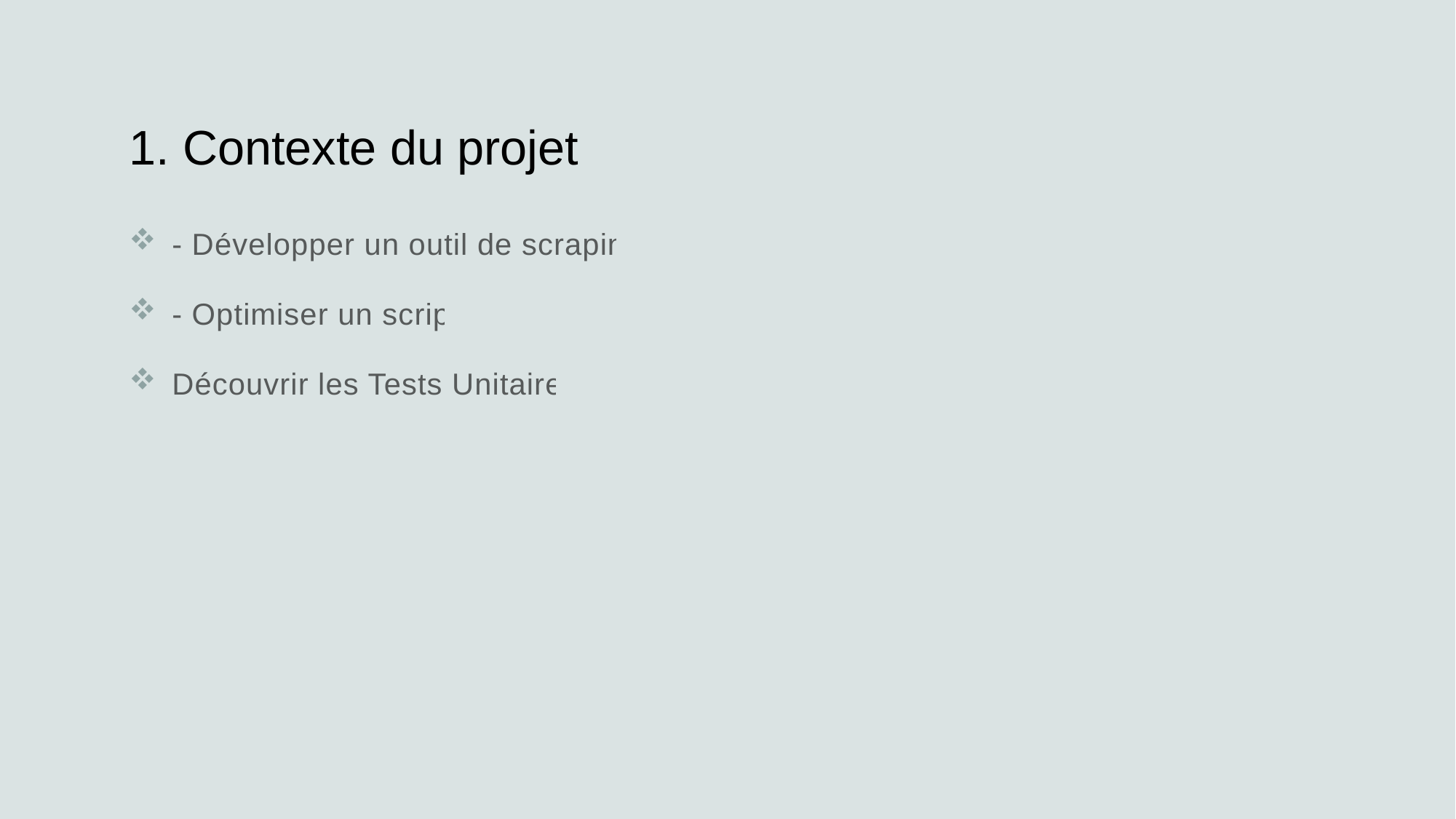

# 1. Contexte du projet
- Développer un outil de scraping
- Optimiser un script
Découvrir les Tests Unitaires